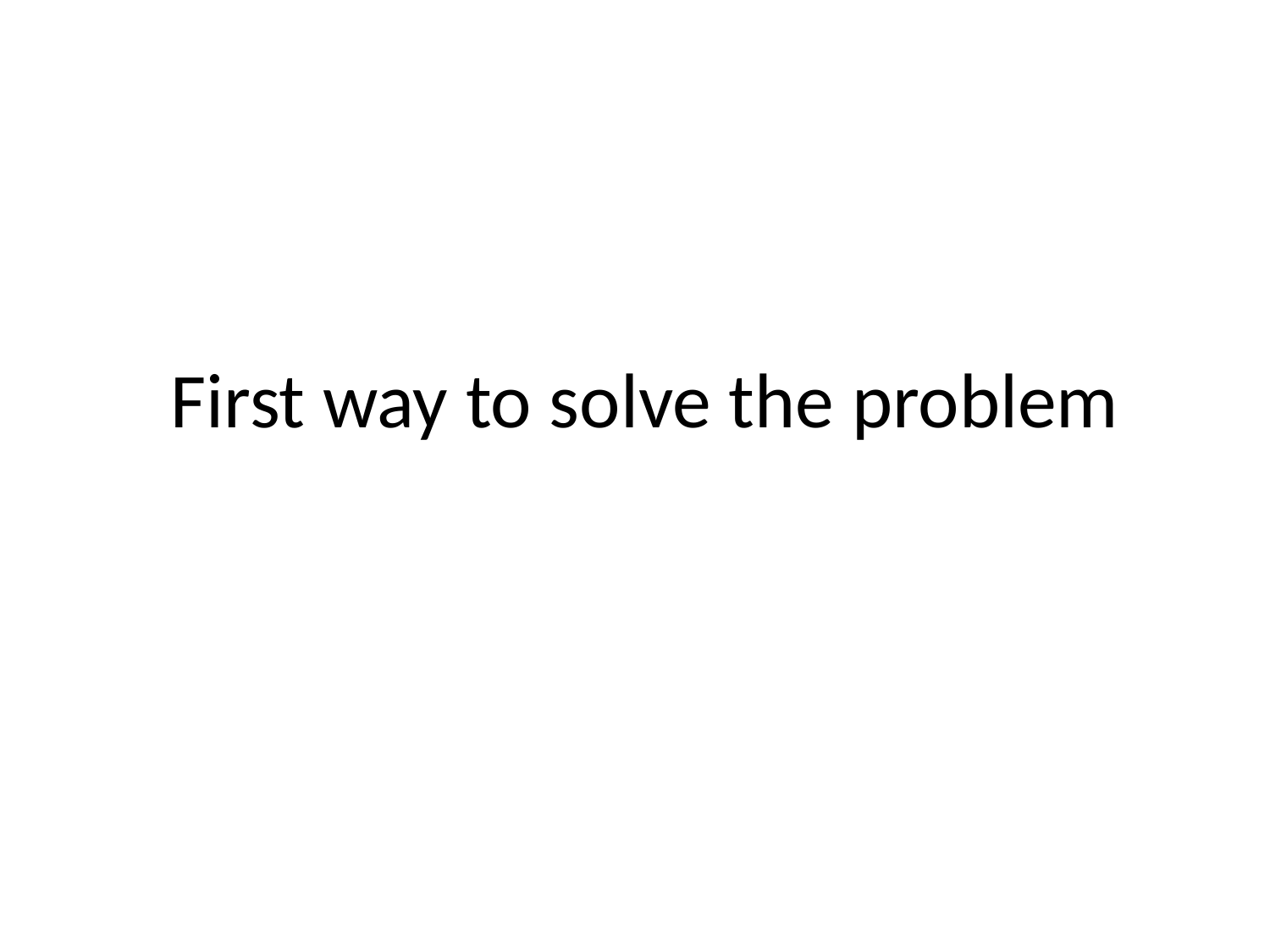

# First way to solve the problem